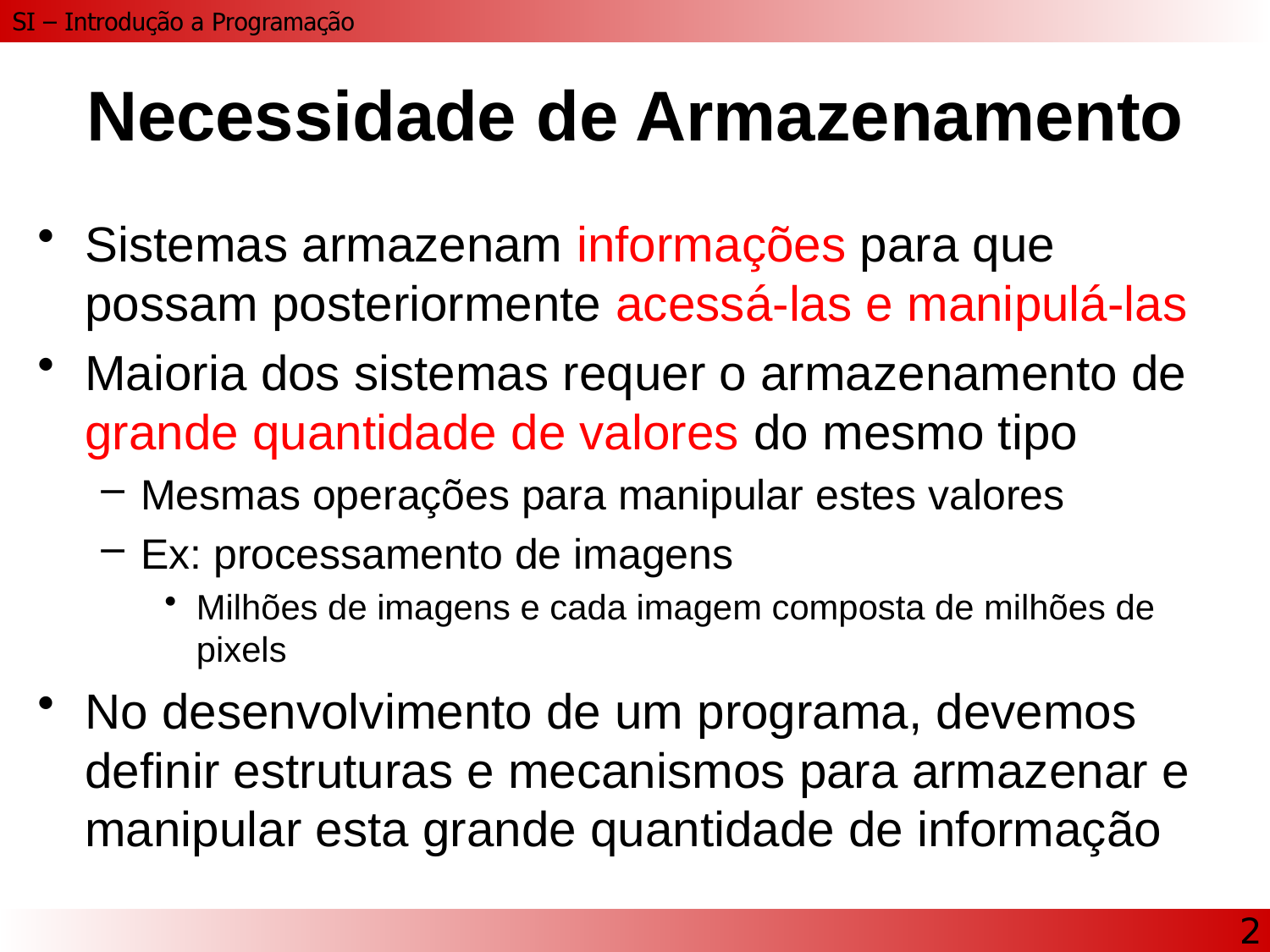

# Necessidade de Armazenamento
Sistemas armazenam informações para que possam posteriormente acessá-las e manipulá-las
Maioria dos sistemas requer o armazenamento de grande quantidade de valores do mesmo tipo
Mesmas operações para manipular estes valores
Ex: processamento de imagens
Milhões de imagens e cada imagem composta de milhões de pixels
No desenvolvimento de um programa, devemos definir estruturas e mecanismos para armazenar e manipular esta grande quantidade de informação
2